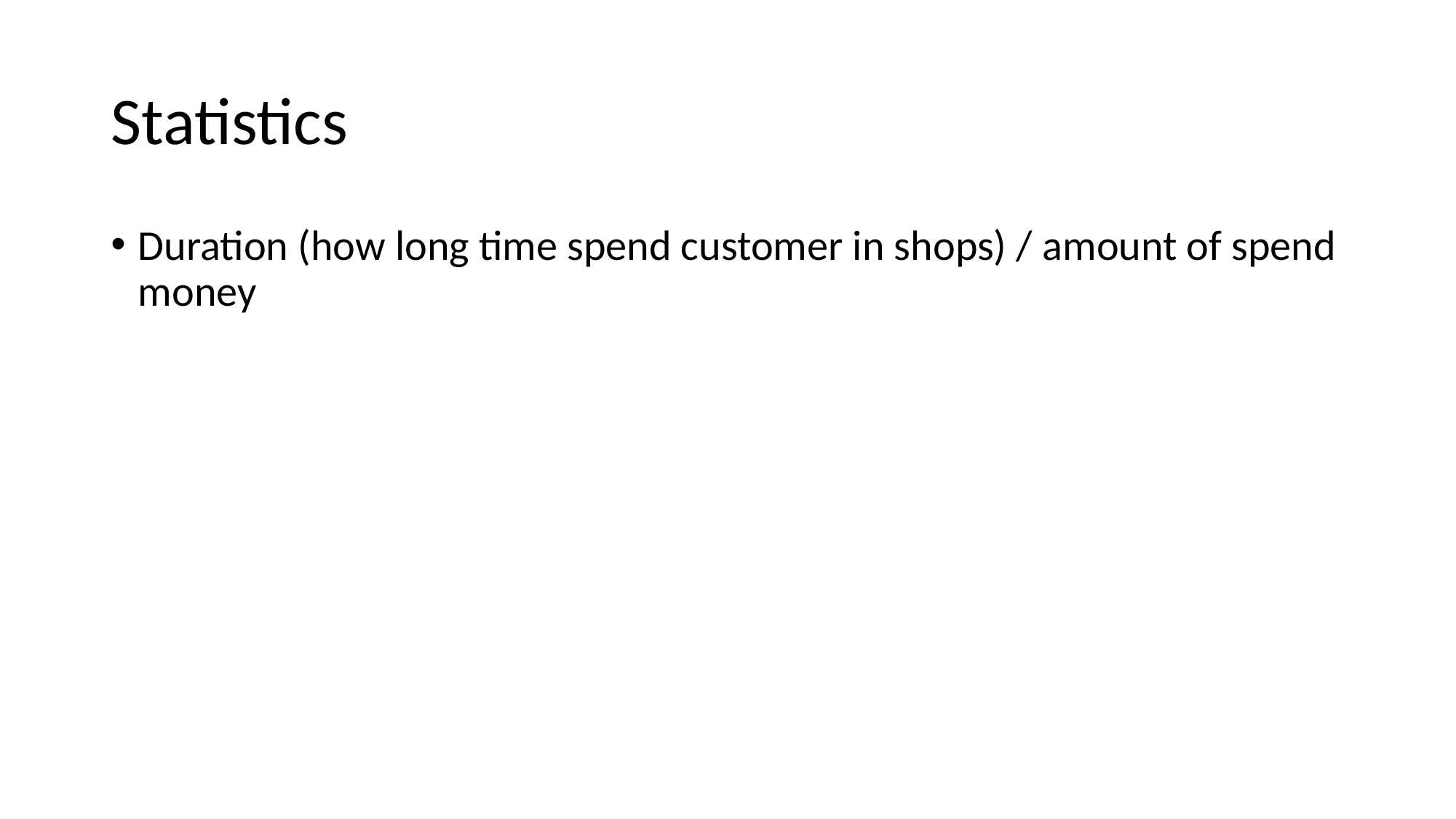

# Statistics
Duration (how long time spend customer in shops) / amount of spend money